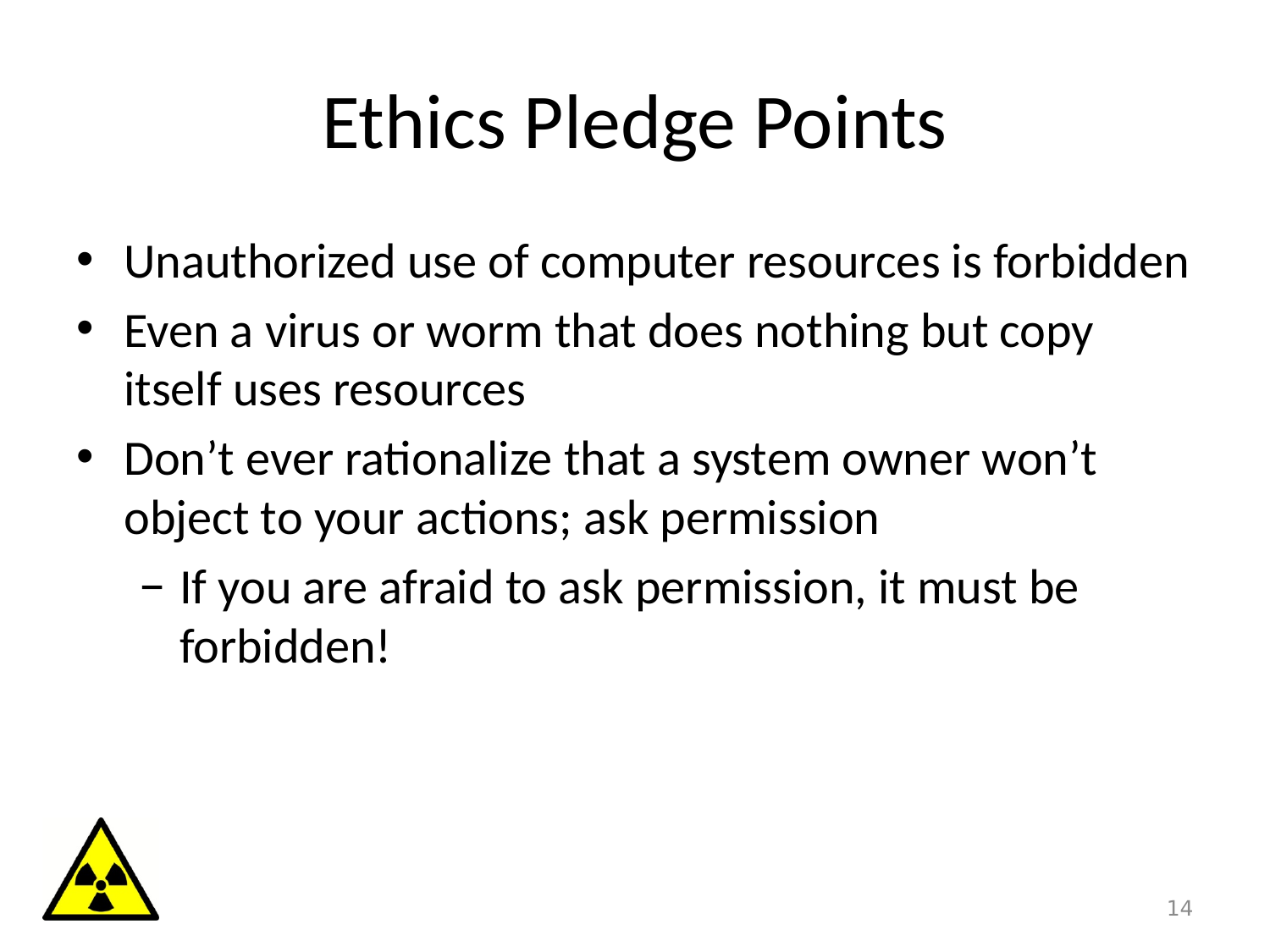

# Ethics Pledge Points
Unauthorized use of computer resources is forbidden
Even a virus or worm that does nothing but copy itself uses resources
Don’t ever rationalize that a system owner won’t object to your actions; ask permission
If you are afraid to ask permission, it must be forbidden!

14